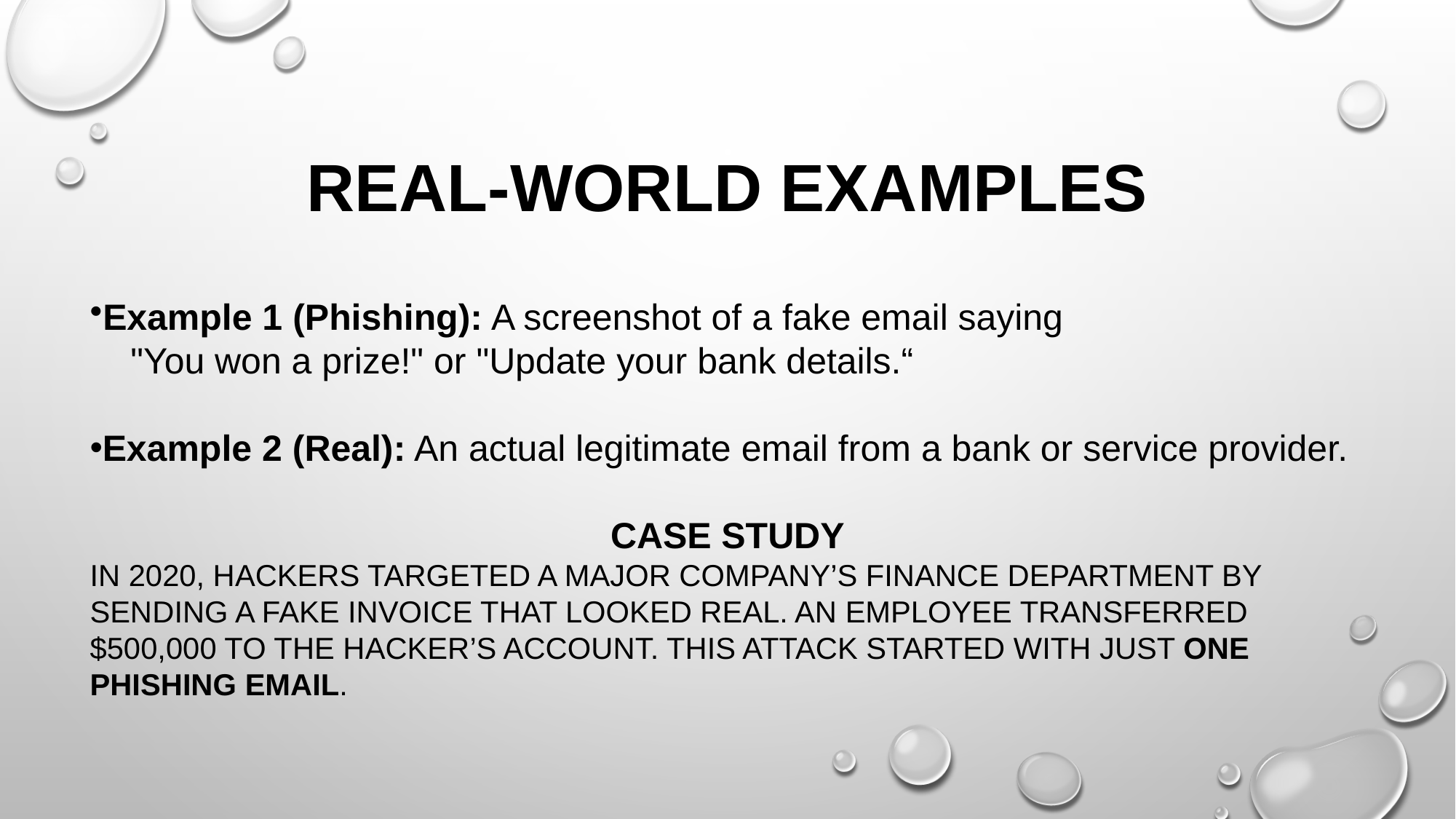

# Real-World Examples
Example 1 (Phishing): A screenshot of a fake email saying
    "You won a prize!" or "Update your bank details.“

Example 2 (Real): An actual legitimate email from a bank or service provider.

Case Study
In 2020, hackers targeted a major company’s finance department by sending a fake invoice that looked real. An employee transferred $500,000 to the hacker’s account. This attack started with just one phishing email.